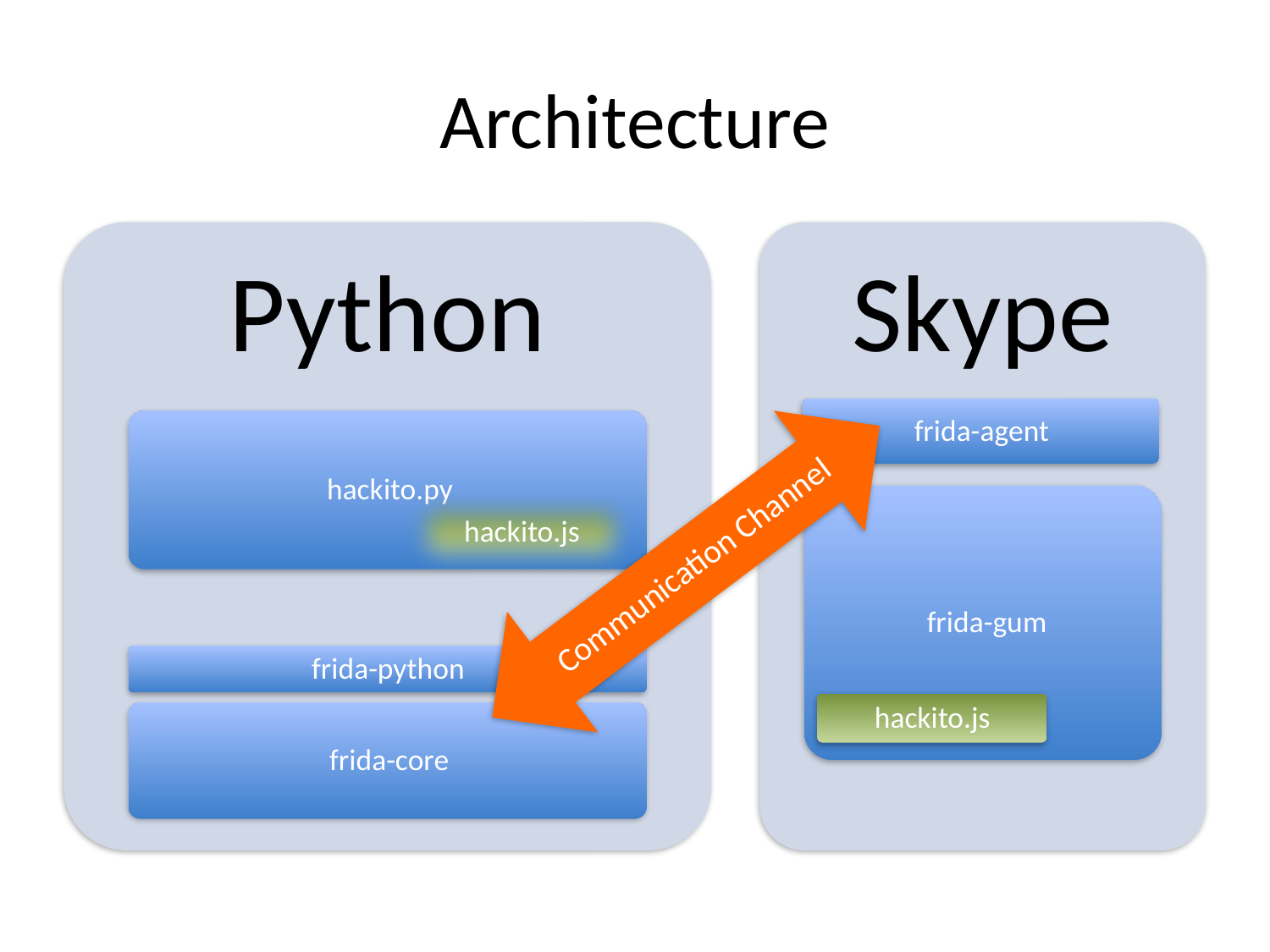

# Architecture
Python
hackito.py
hackito.js
frida-python
frida-core
Skype
frida-agent
frida-gum
hackito.js
     Communication Channel